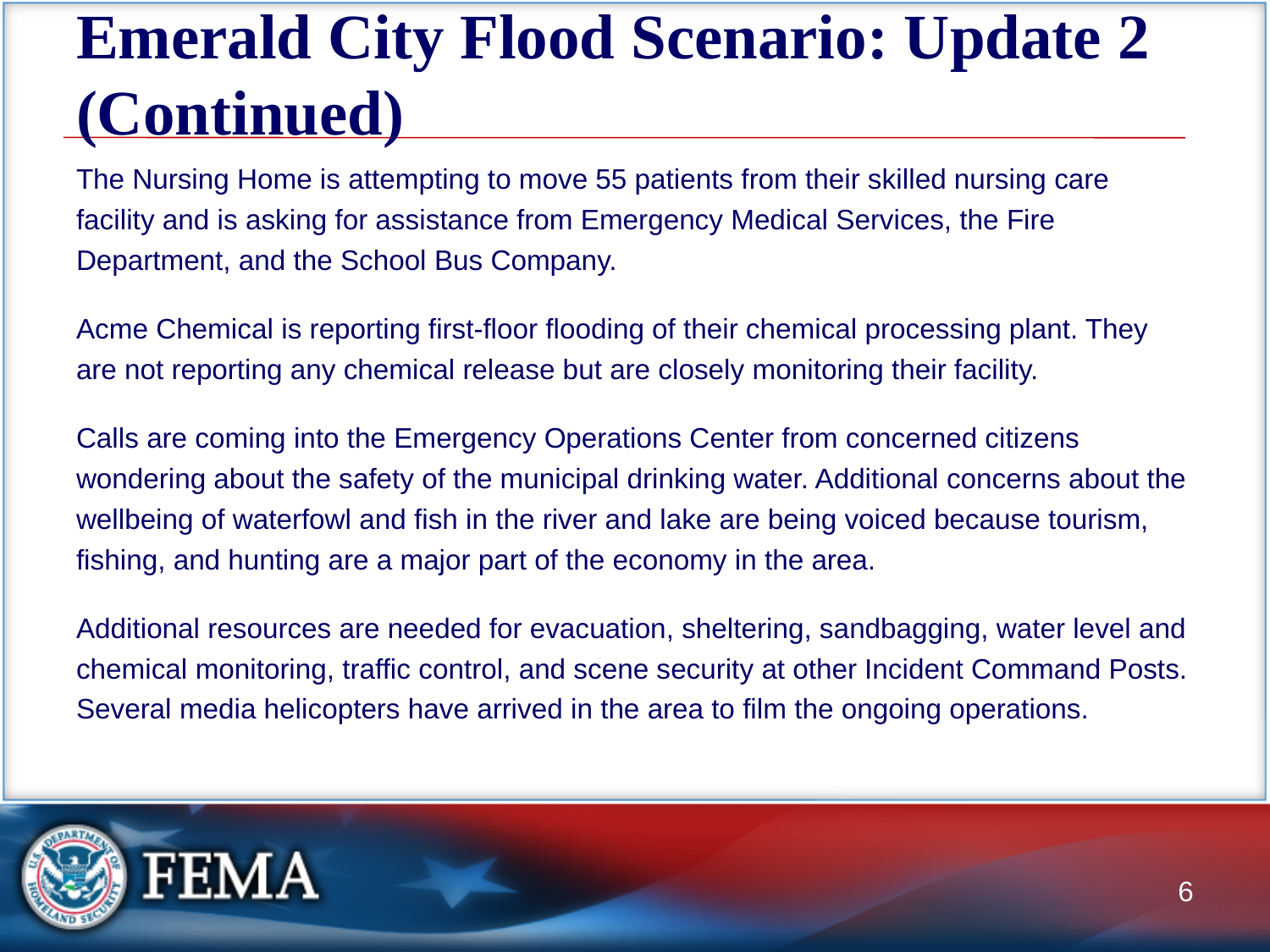

# Emerald City Flood Scenario: Update 2 (Continued)
The Nursing Home is attempting to move 55 patients from their skilled nursing care facility and is asking for assistance from Emergency Medical Services, the Fire Department, and the School Bus Company.
Acme Chemical is reporting first-floor flooding of their chemical processing plant. They are not reporting any chemical release but are closely monitoring their facility.
Calls are coming into the Emergency Operations Center from concerned citizens wondering about the safety of the municipal drinking water. Additional concerns about the wellbeing of waterfowl and fish in the river and lake are being voiced because tourism, fishing, and hunting are a major part of the economy in the area.
Additional resources are needed for evacuation, sheltering, sandbagging, water level and chemical monitoring, traffic control, and scene security at other Incident Command Posts. Several media helicopters have arrived in the area to film the ongoing operations.
6